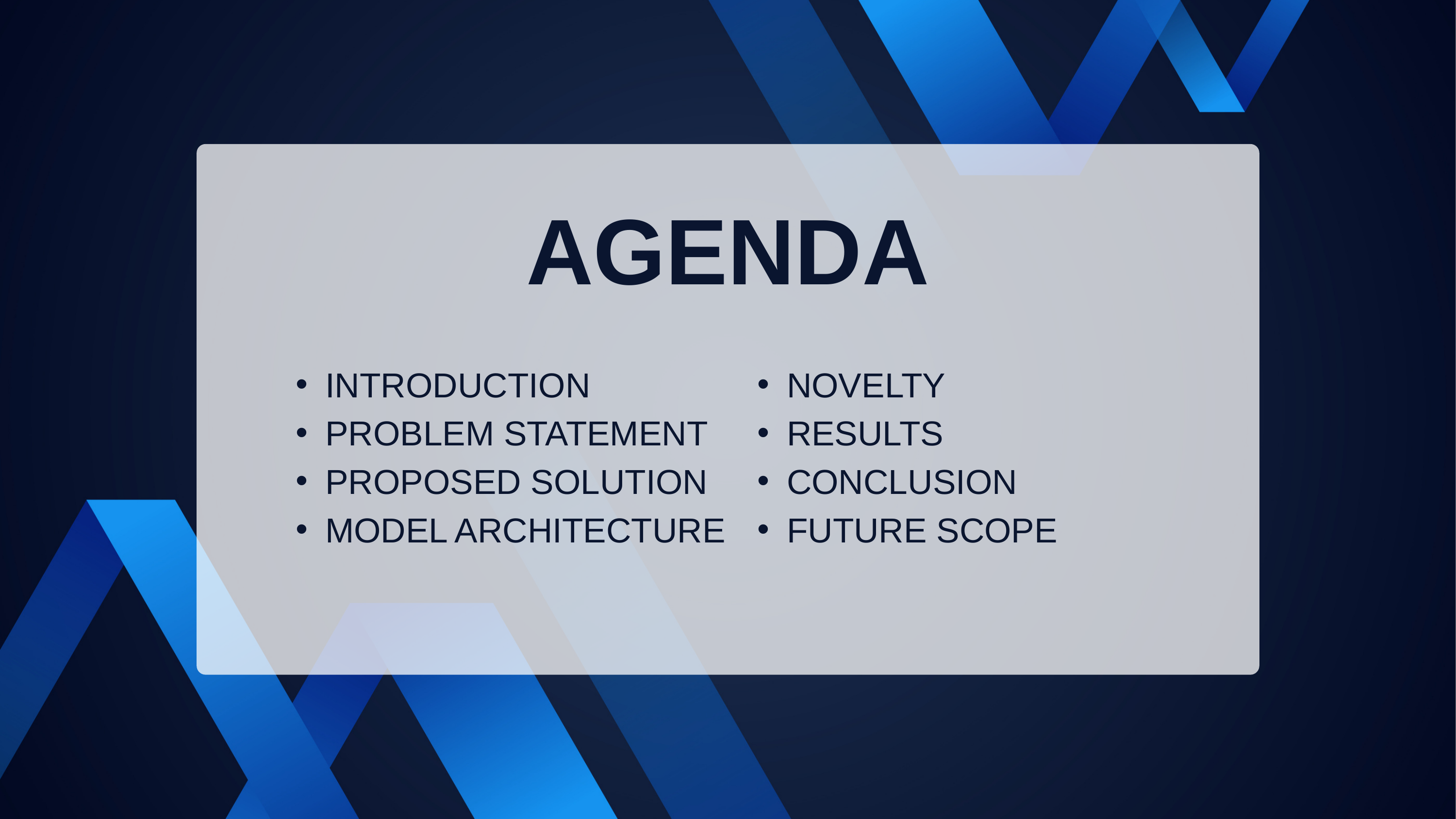

AGENDA
INTRODUCTION
PROBLEM STATEMENT
PROPOSED SOLUTION
MODEL ARCHITECTURE

NOVELTY
RESULTS
CONCLUSION
FUTURE SCOPE